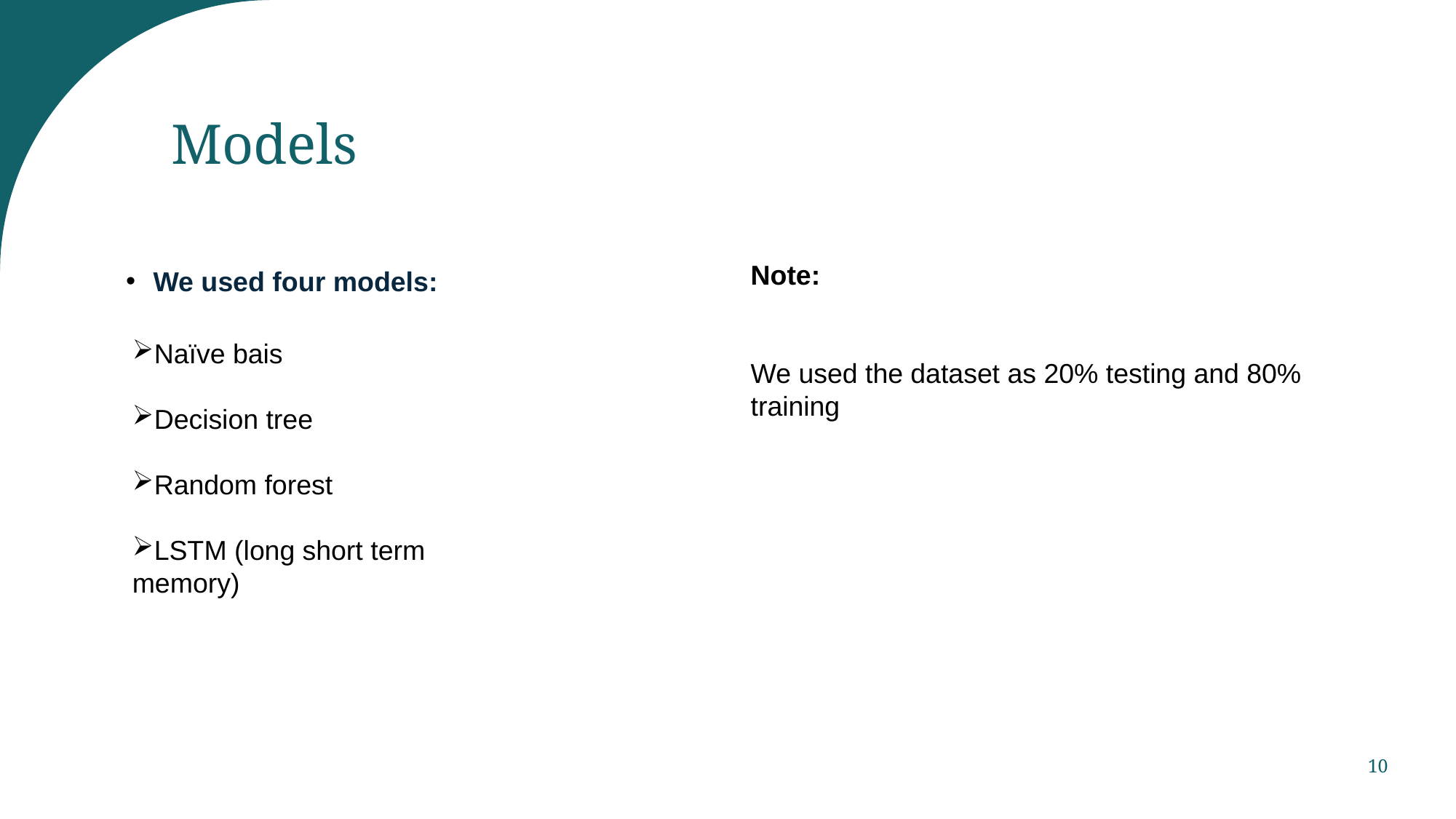

# Models
We used four models:

Note:

We used the dataset as 20% testing and 80% training
Naïve bais

Decision tree

Random forest

LSTM (long short term memory)

10